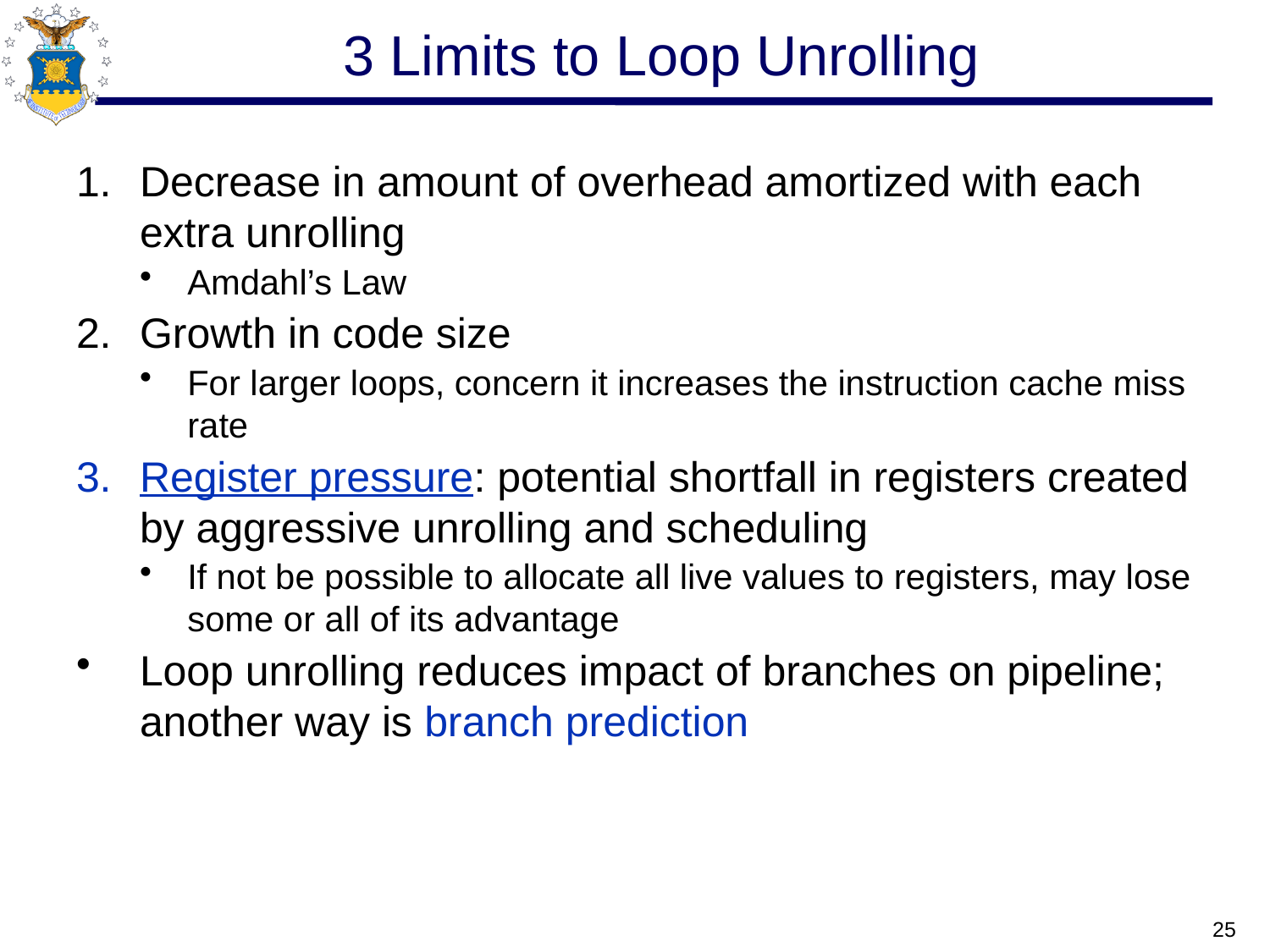

# 3 Limits to Loop Unrolling
Decrease in amount of overhead amortized with each extra unrolling
Amdahl’s Law
Growth in code size
For larger loops, concern it increases the instruction cache miss rate
Register pressure: potential shortfall in registers created by aggressive unrolling and scheduling
If not be possible to allocate all live values to registers, may lose some or all of its advantage
Loop unrolling reduces impact of branches on pipeline; another way is branch prediction
25